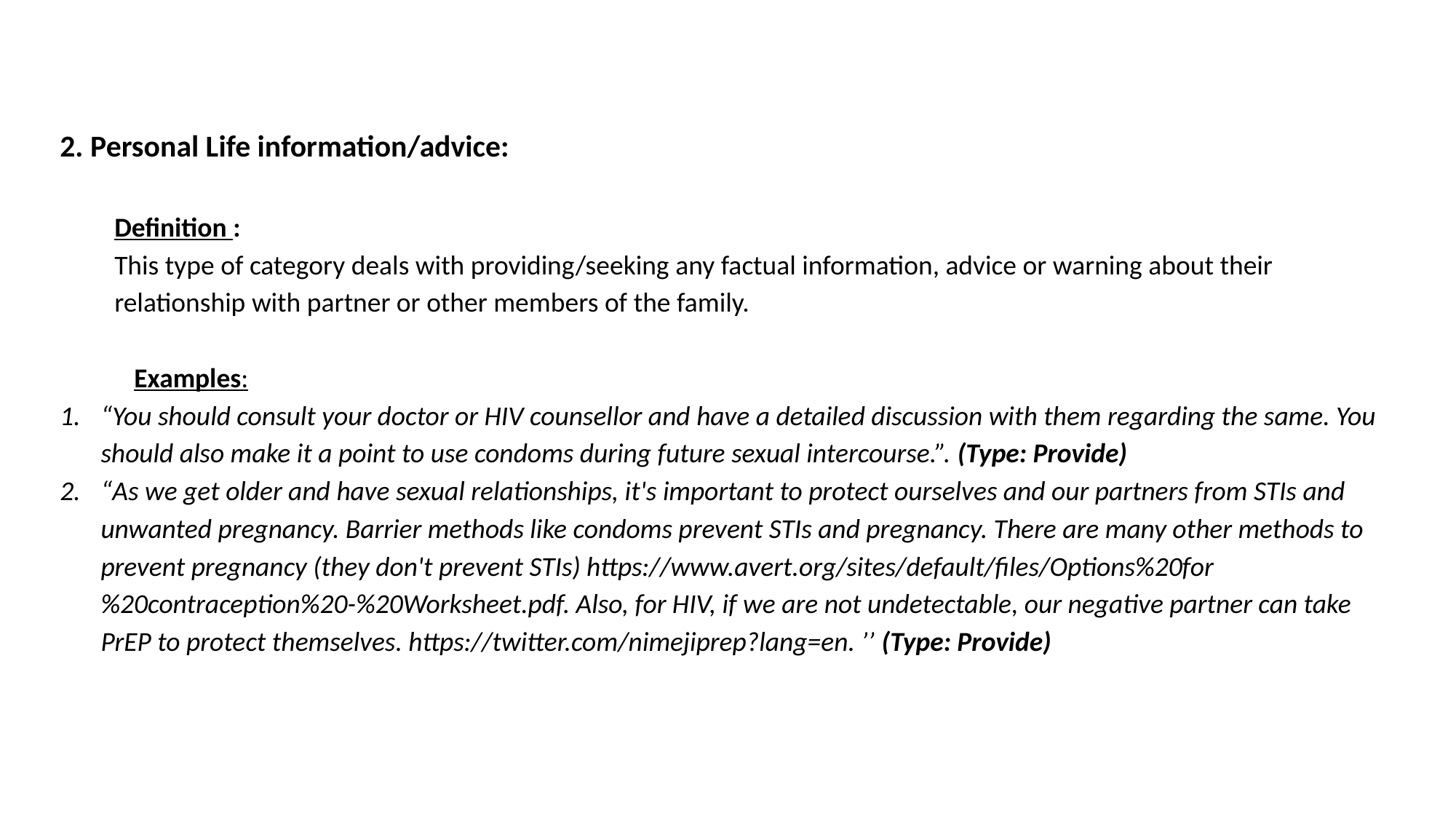

2. Personal Life information/advice:

Definition :
This type of category deals with providing/seeking any factual information, advice or warning about their relationship with partner or other members of the family.

            Examples:
“You should consult your doctor or HIV counsellor and have a detailed discussion with them regarding the same. You should also make it a point to use condoms during future sexual intercourse.”. (Type: Provide)
“As we get older and have sexual relationships, it's important to protect ourselves and our partners from STIs and unwanted pregnancy. Barrier methods like condoms prevent STIs and pregnancy. There are many other methods to prevent pregnancy (they don't prevent STIs) https://www.avert.org/sites/default/files/Options%20for%20contraception%20-%20Worksheet.pdf. Also, for HIV, if we are not undetectable, our negative partner can take PrEP to protect themselves. https://twitter.com/nimejiprep?lang=en. ’’ (Type: Provide)